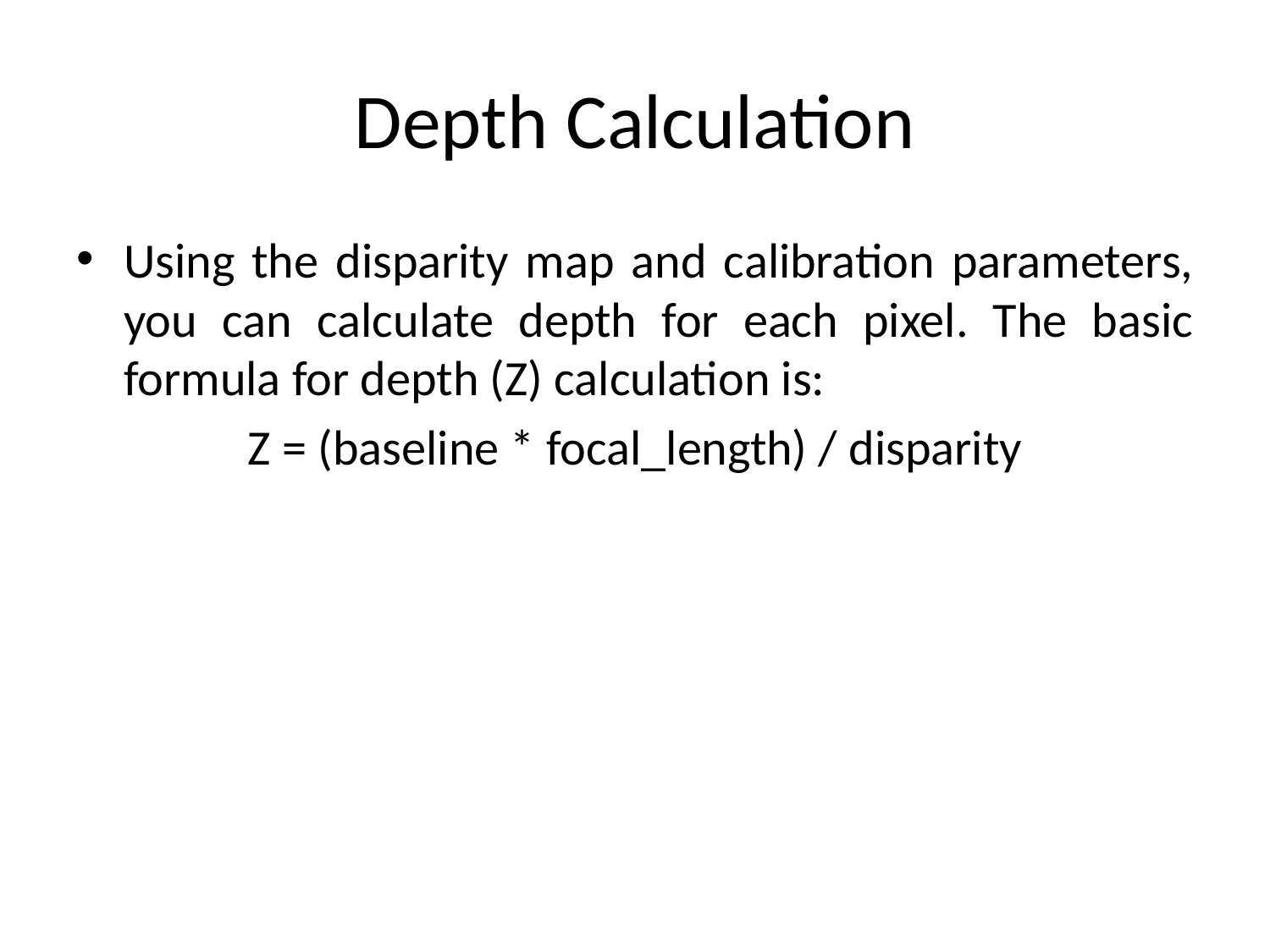

# Depth Calculation
Using the disparity map and calibration parameters, you can calculate depth for each pixel. The basic formula for depth (Z) calculation is:
Z = (baseline * focal_length) / disparity